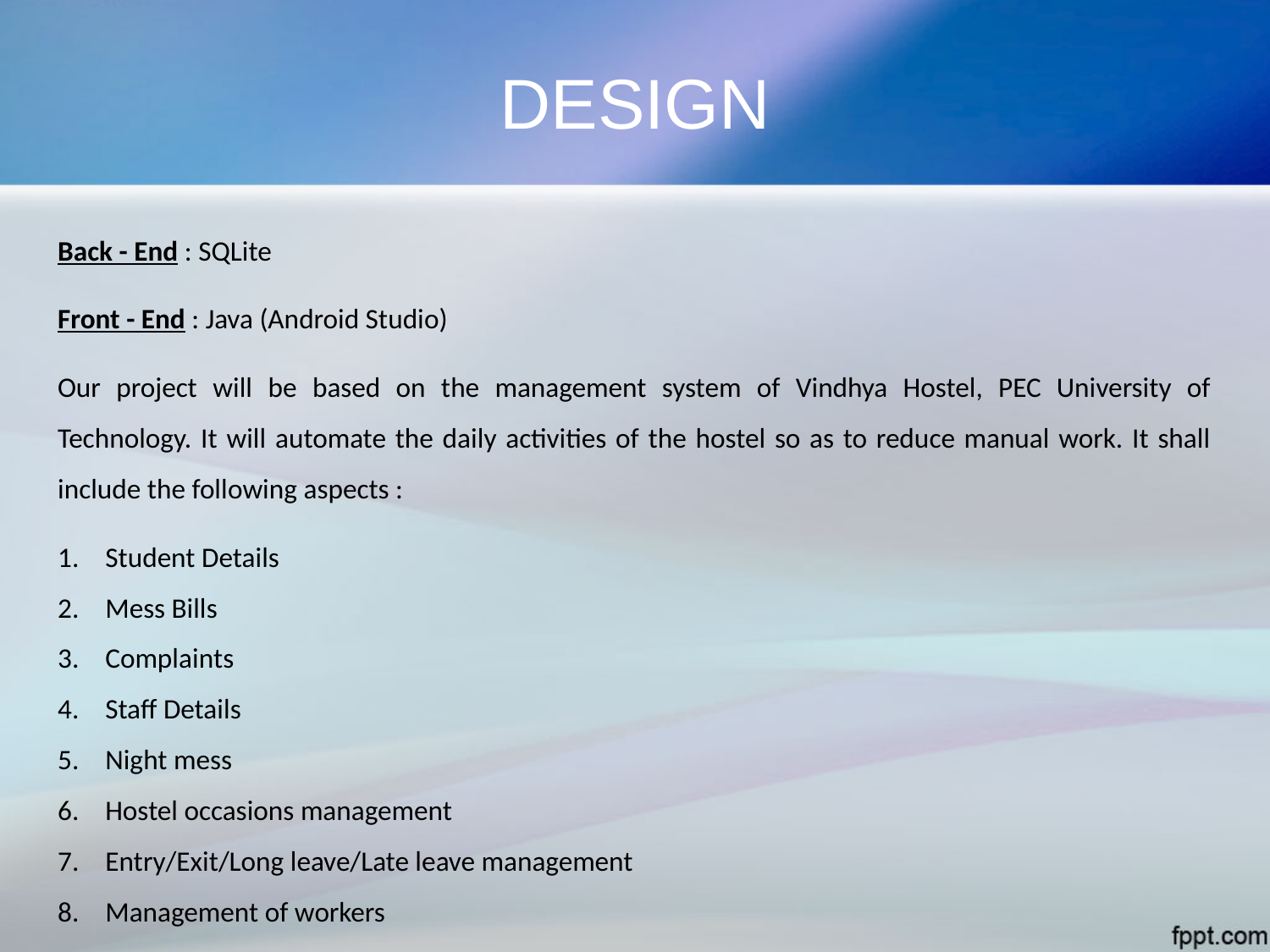

DESIGN
Back - End : SQLite
Front - End : Java (Android Studio)
Our project will be based on the management system of Vindhya Hostel, PEC University of Technology. It will automate the daily activities of the hostel so as to reduce manual work. It shall include the following aspects :
Student Details
Mess Bills
Complaints
Staff Details
Night mess
Hostel occasions management
Entry/Exit/Long leave/Late leave management
Management of workers